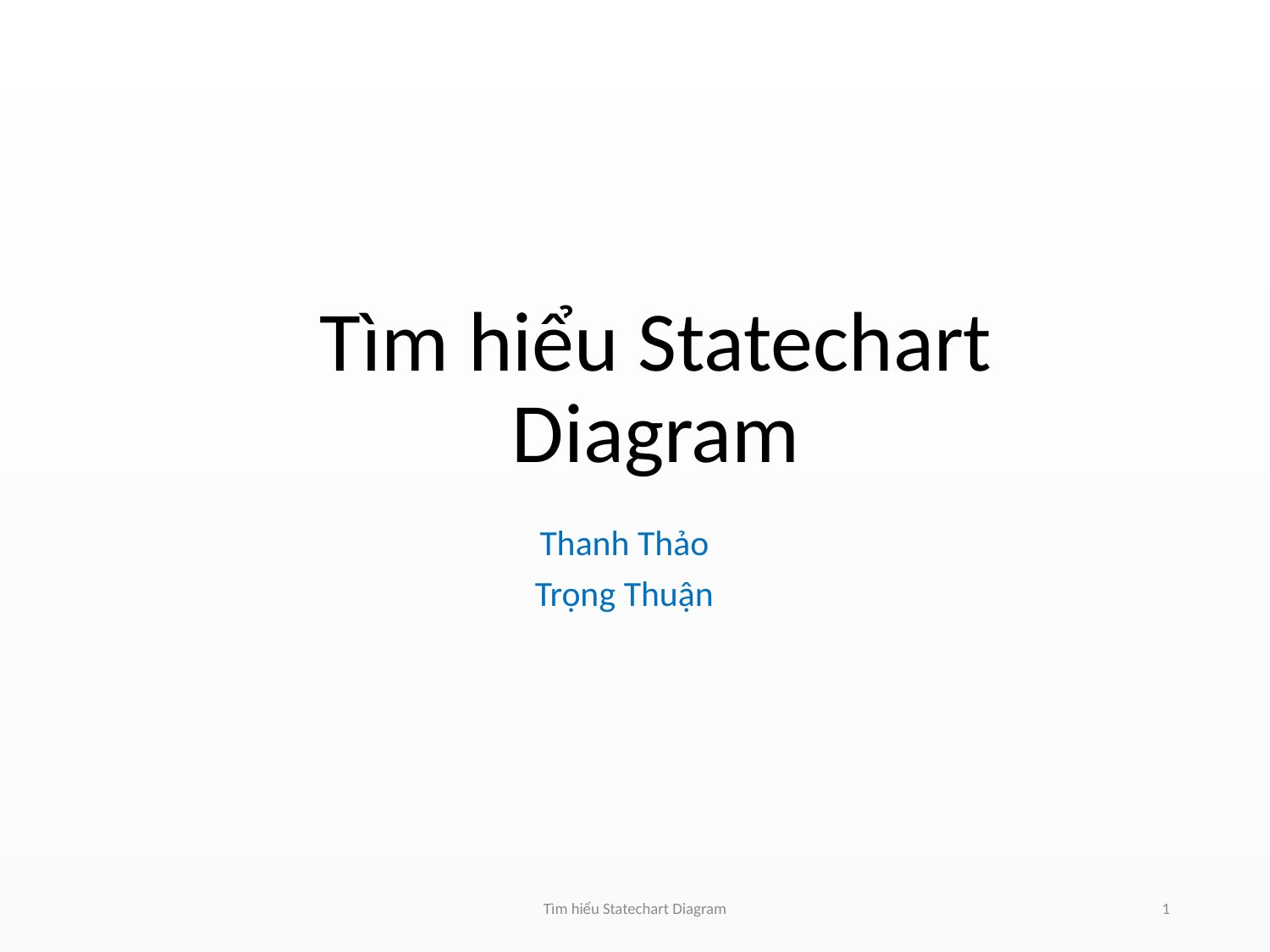

# Tìm hiểu Statechart Diagram
Thanh Thảo
Trọng Thuận
Tìm hiểu Statechart Diagram
1